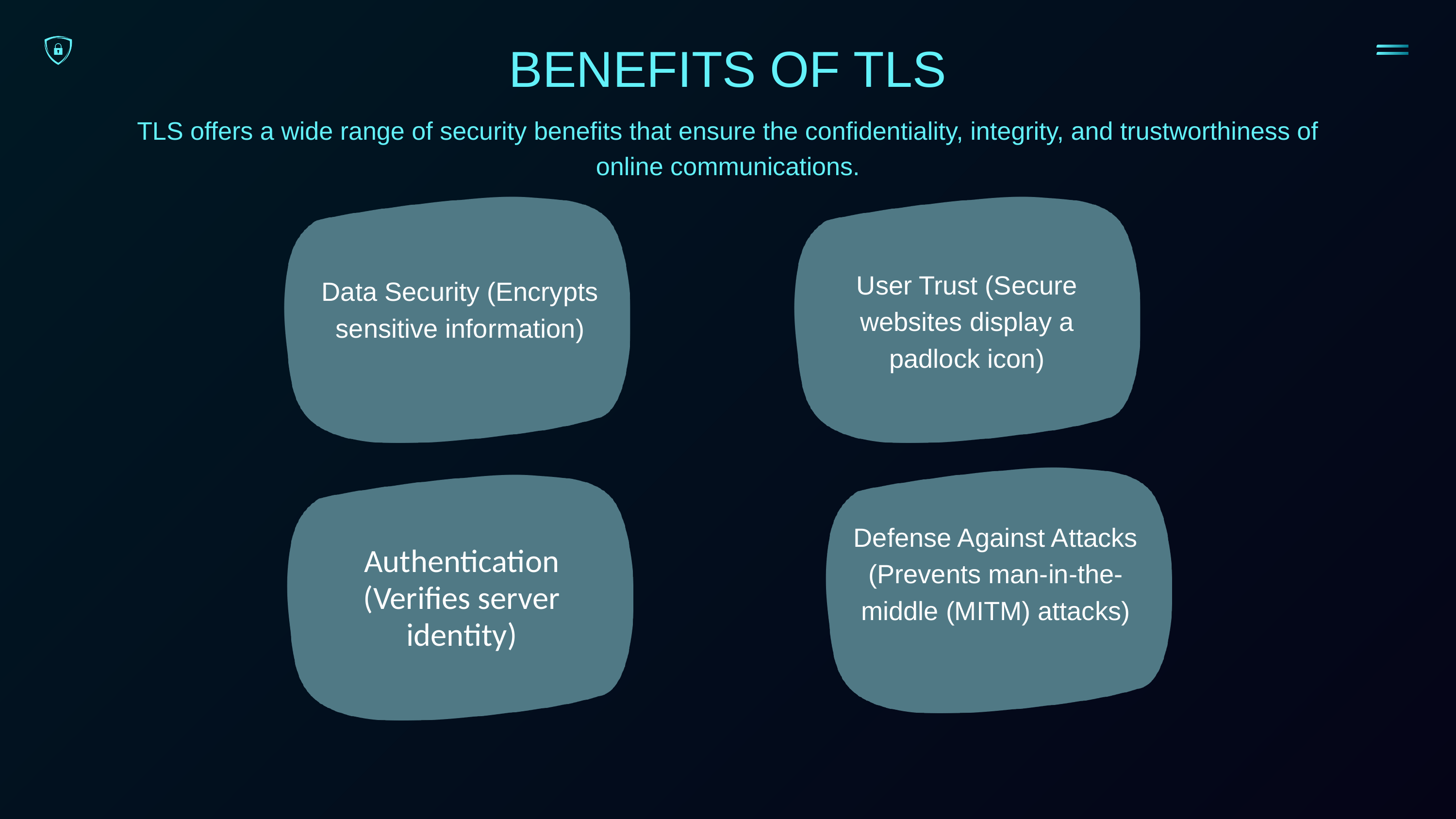

BENEFITS OF TLS

TLS offers a wide range of security benefits that ensure the confidentiality, integrity, and trustworthiness of online communications.

User Trust (Secure websites display a padlock icon)
Data Security (Encrypts sensitive information)

Defense Against Attacks (Prevents man-in-the-middle (MITM) attacks)
Authentication (Verifies server identity)